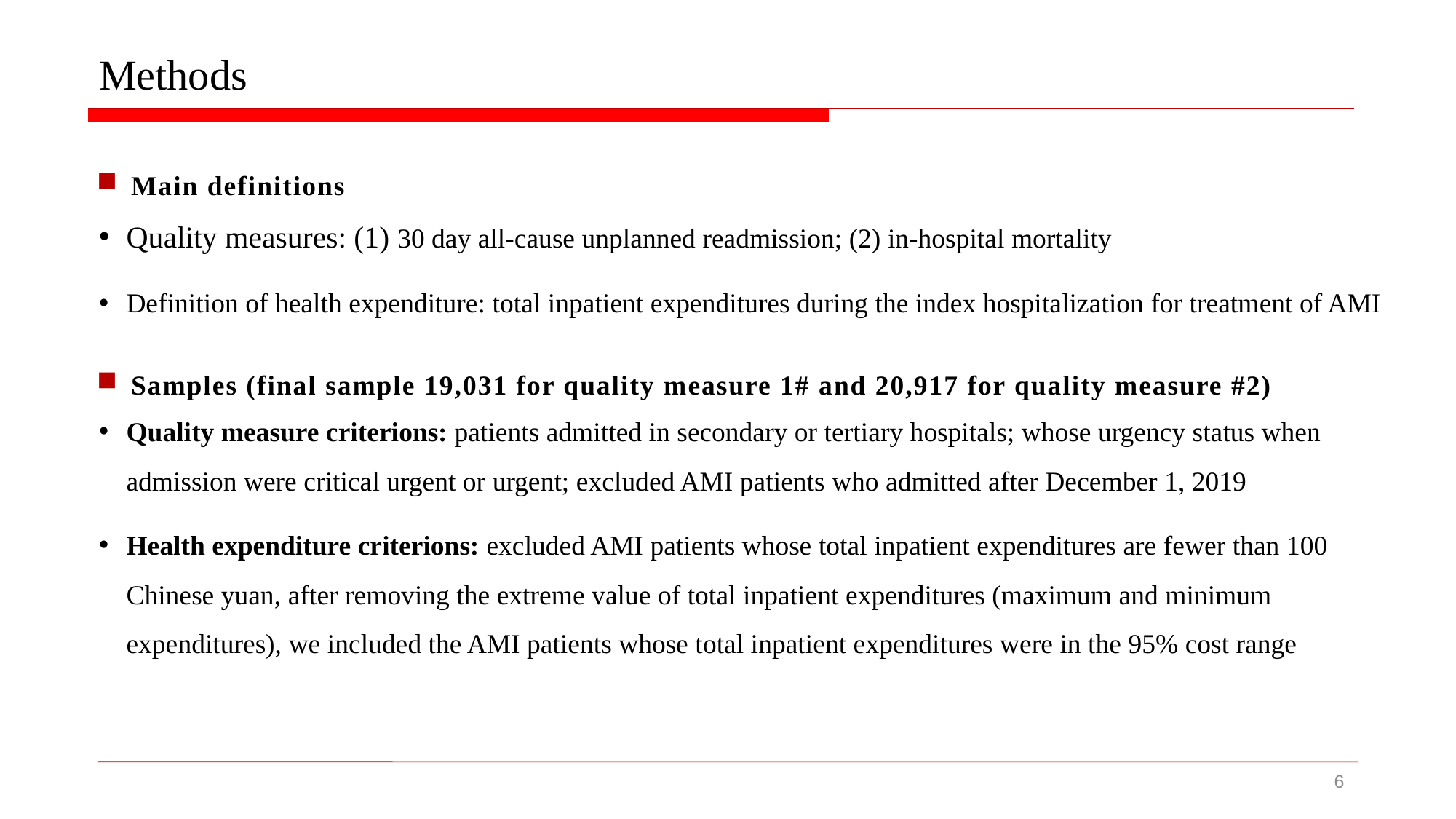

# Methods
Main definitions

Quality measures: (1) 30 day all-cause unplanned readmission; (2) in-hospital mortality
Definition of health expenditure: total inpatient expenditures during the index hospitalization for treatment of AMI

Quality measure criterions: patients admitted in secondary or tertiary hospitals; whose urgency status when admission were critical urgent or urgent; excluded AMI patients who admitted after December 1, 2019
Health expenditure criterions: excluded AMI patients whose total inpatient expenditures are fewer than 100 Chinese yuan, after removing the extreme value of total inpatient expenditures (maximum and minimum expenditures), we included the AMI patients whose total inpatient expenditures were in the 95% cost range

Samples (final sample 19,031 for quality measure 1# and 20,917 for quality measure #2)

6